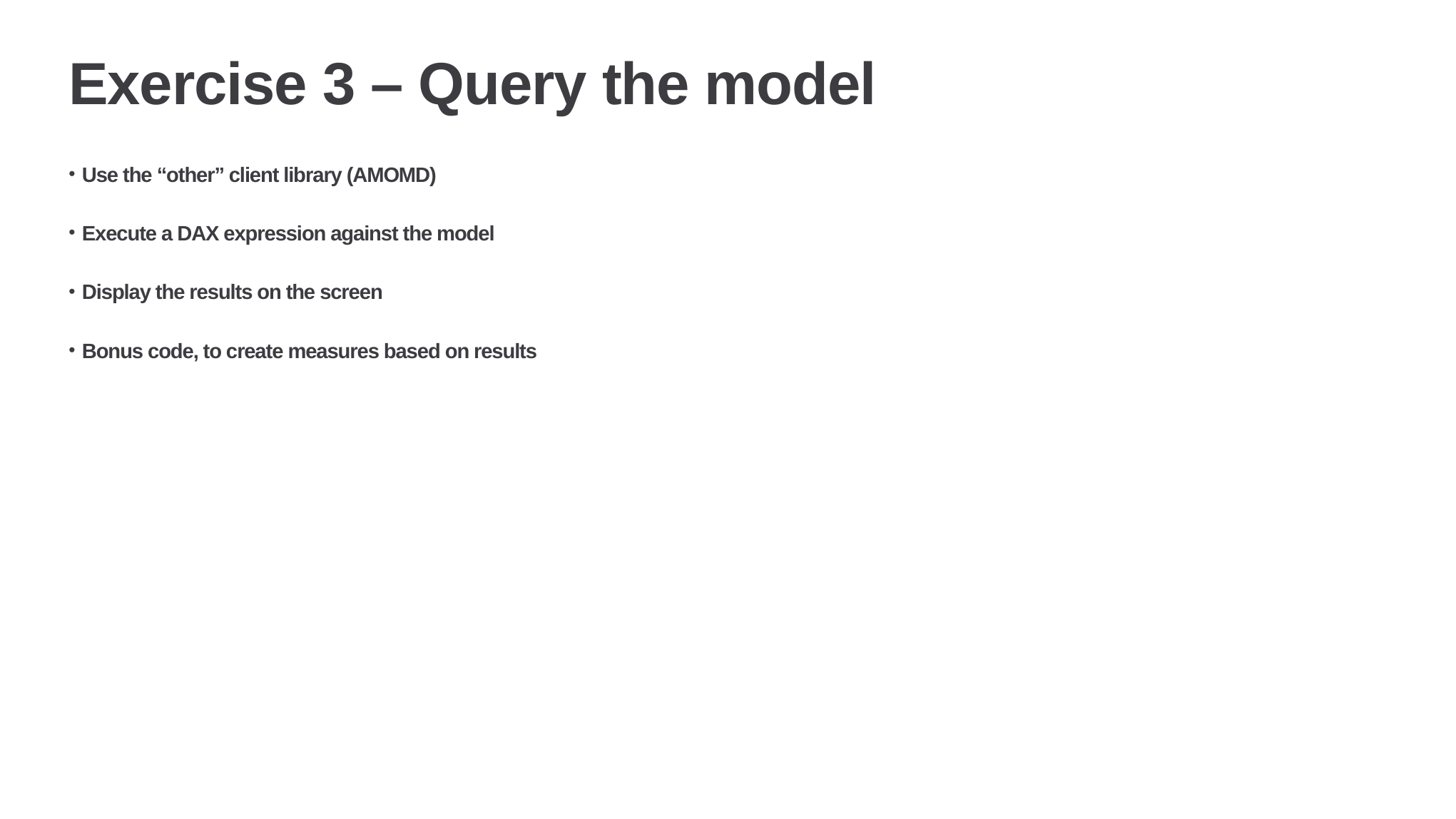

# Exercise 3 – Query the model
Use the “other” client library (AMOMD)

Execute a DAX expression against the model

Display the results on the screen

Bonus code, to create measures based on results